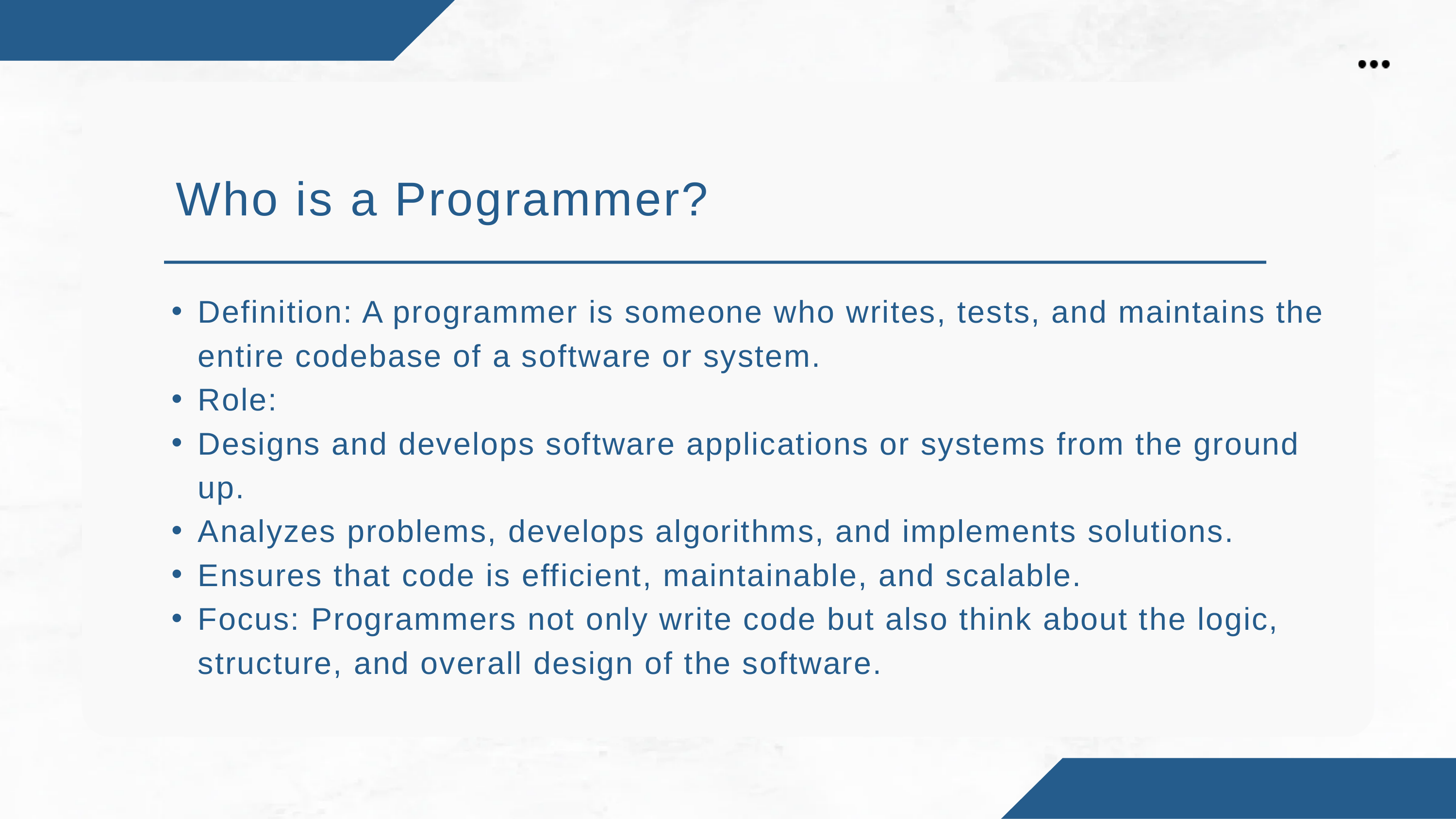

Who is a Programmer?

Definition: A programmer is someone who writes, tests, and maintains the entire codebase of a software or system.
Role:
Designs and develops software applications or systems from the ground up.
Analyzes problems, develops algorithms, and implements solutions.
Ensures that code is efficient, maintainable, and scalable.
Focus: Programmers not only write code but also think about the logic, structure, and overall design of the software.